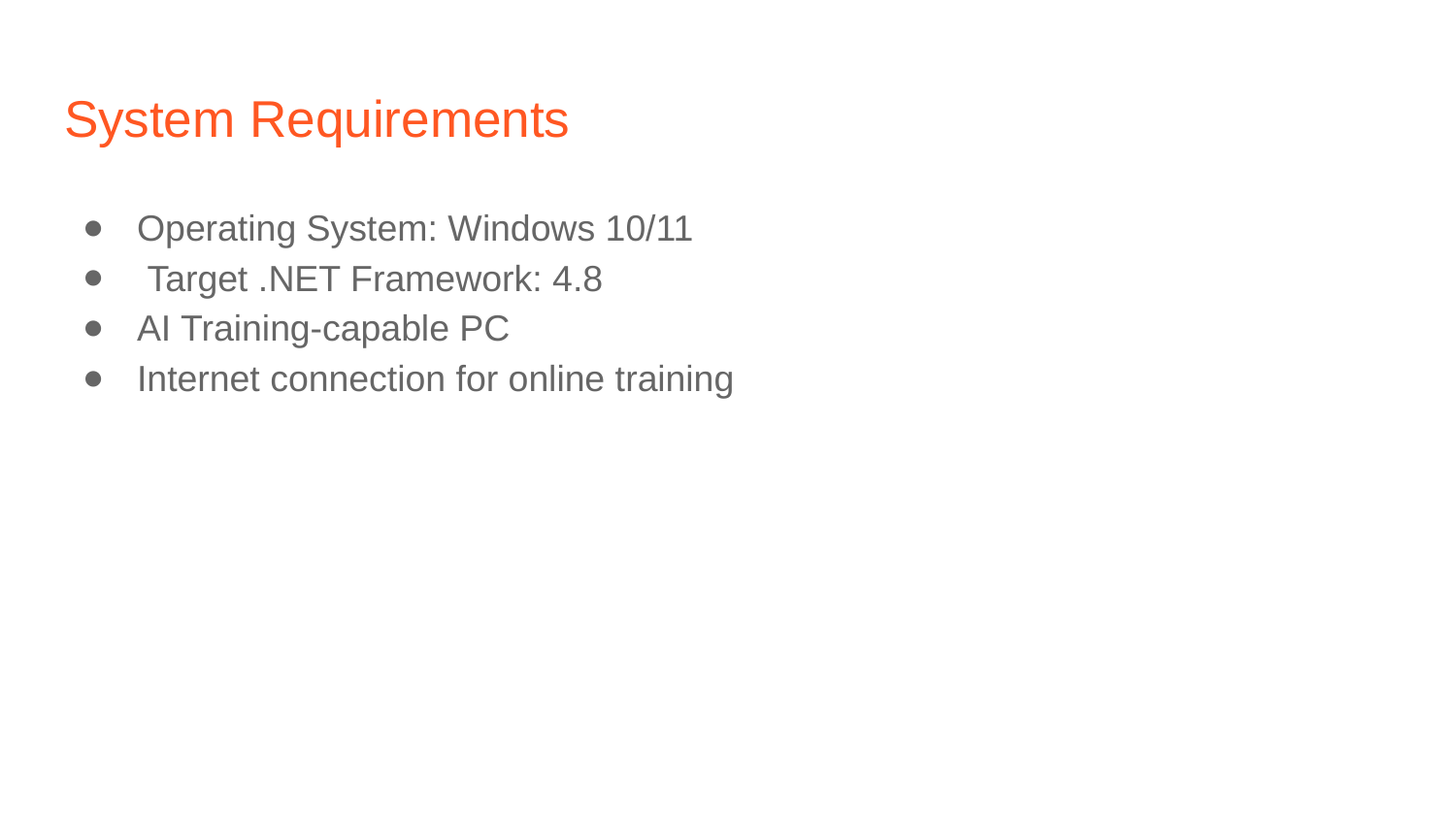

# System Requirements
Operating System: Windows 10/11
 Target .NET Framework: 4.8
AI Training-capable PC
Internet connection for online training